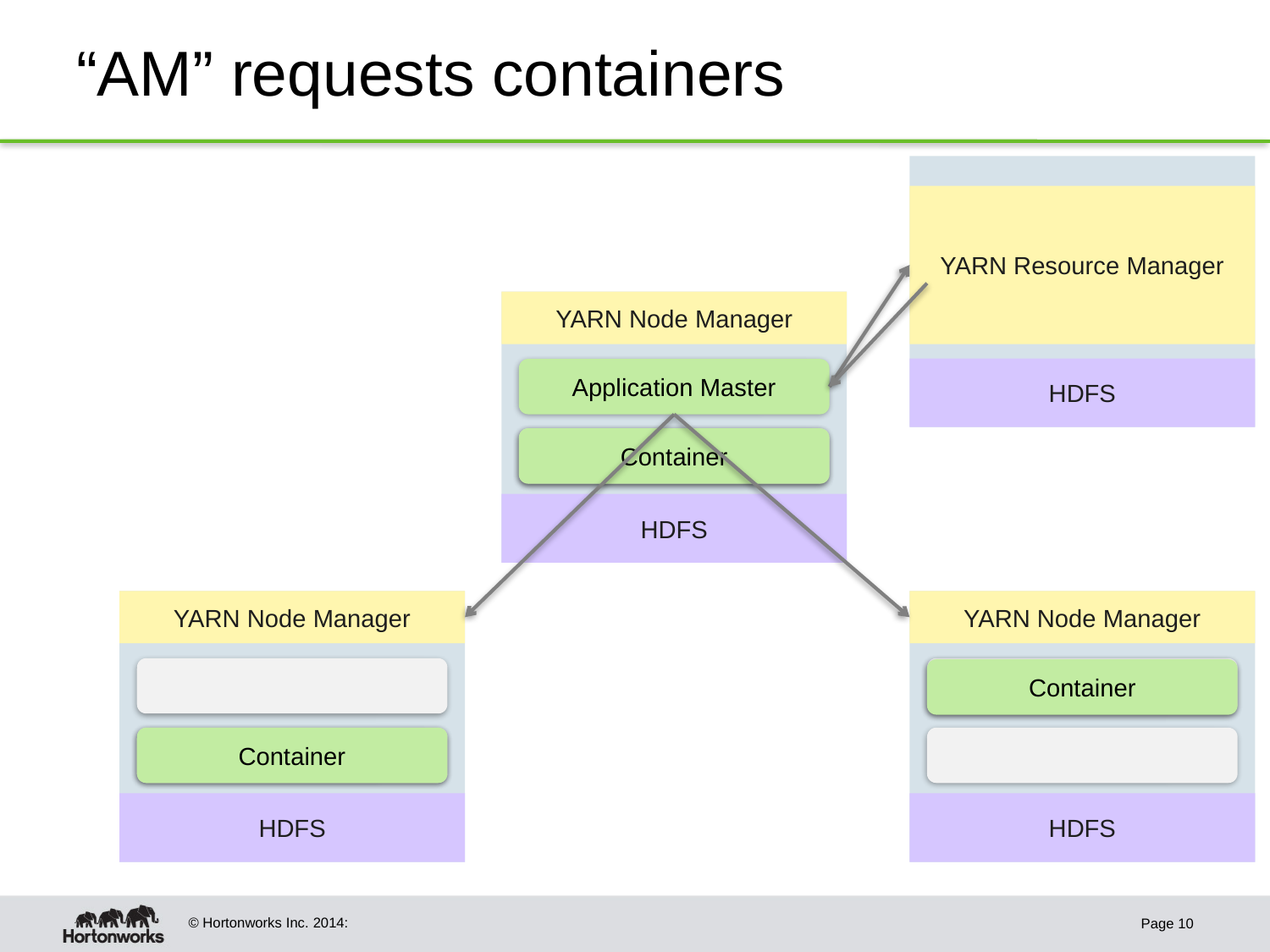

# “AM” requests containers

YARN Resource Manager
HDFS

YARN Node Manager
Application Master

HDFS
Container

YARN Node Manager

HDFS

YARN Node Manager

HDFS
Container
Container
Page 10